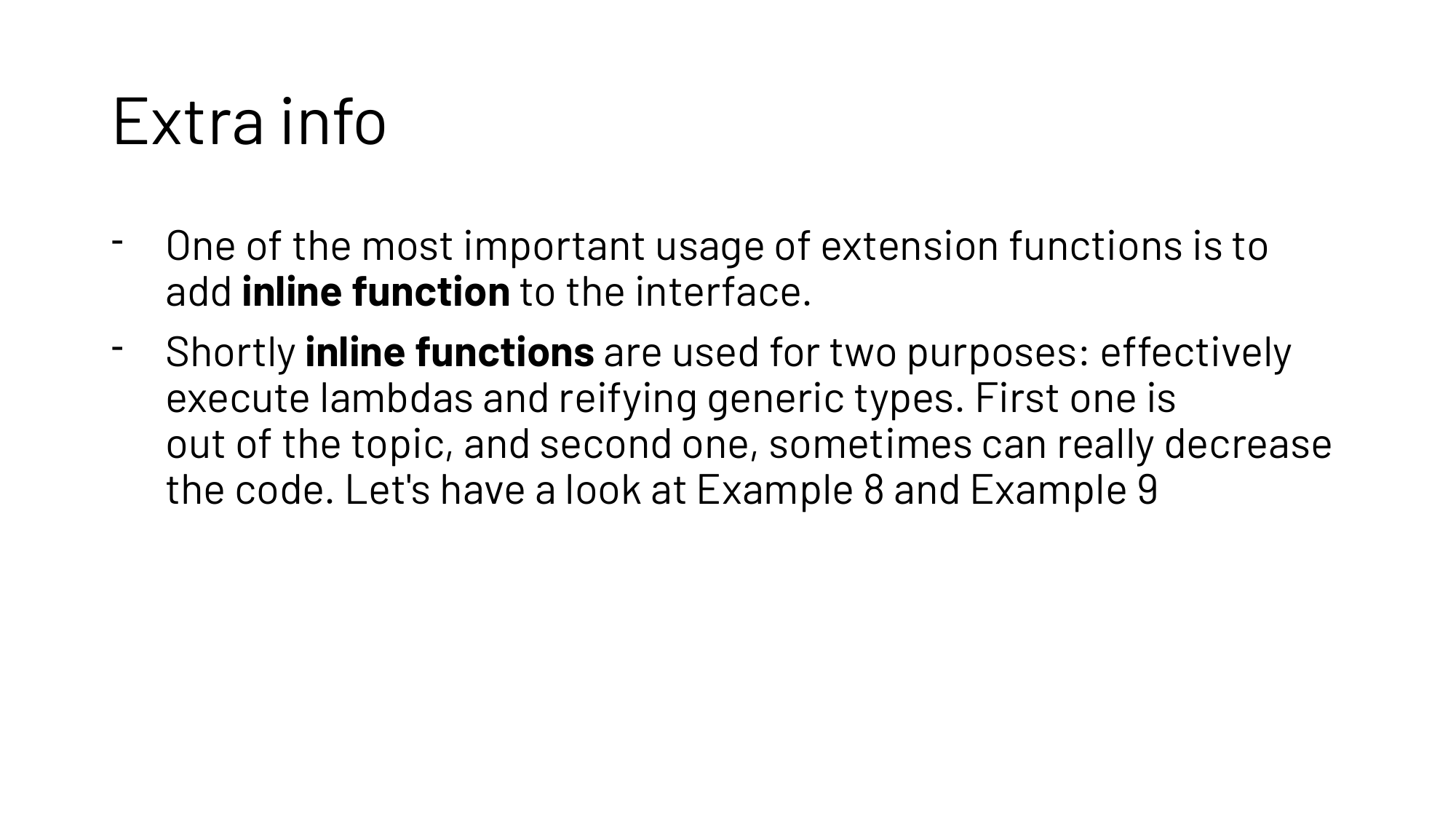

# Extra info
One of the most important usage of extension functions is to add inline function to the interface.
Shortly inline functions are used for two purposes: effectively execute lambdas and reifying generic types. First one is out of the topic, and second one, sometimes can really decrease the code. Let's have a look at Example 8 and Example 9